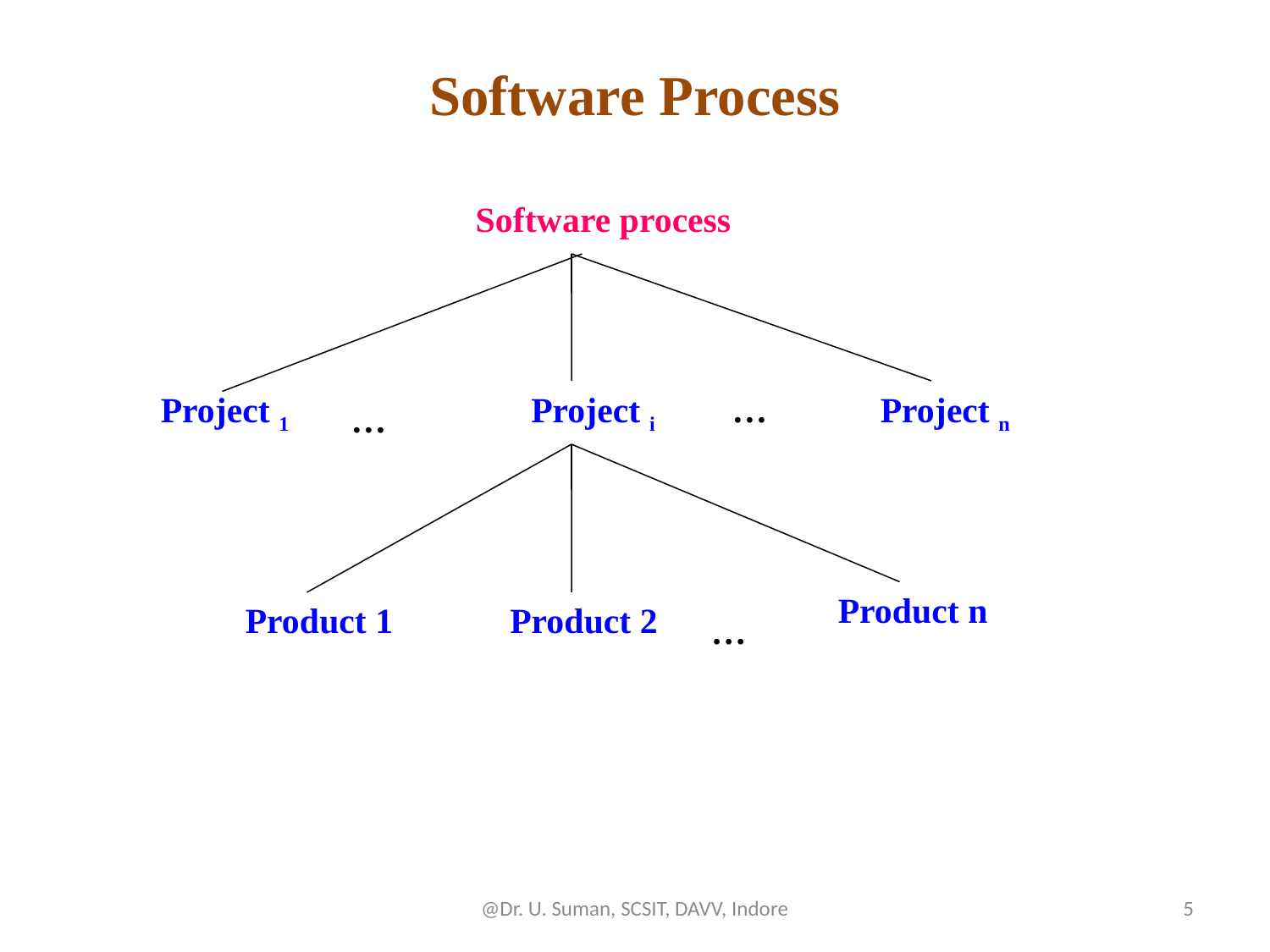

# Software Process
Software process

Project 1
Project i
…
Project n
…

Product n
Product 1
Product 2
…
@Dr. U. Suman, SCSIT, DAVV, Indore
5